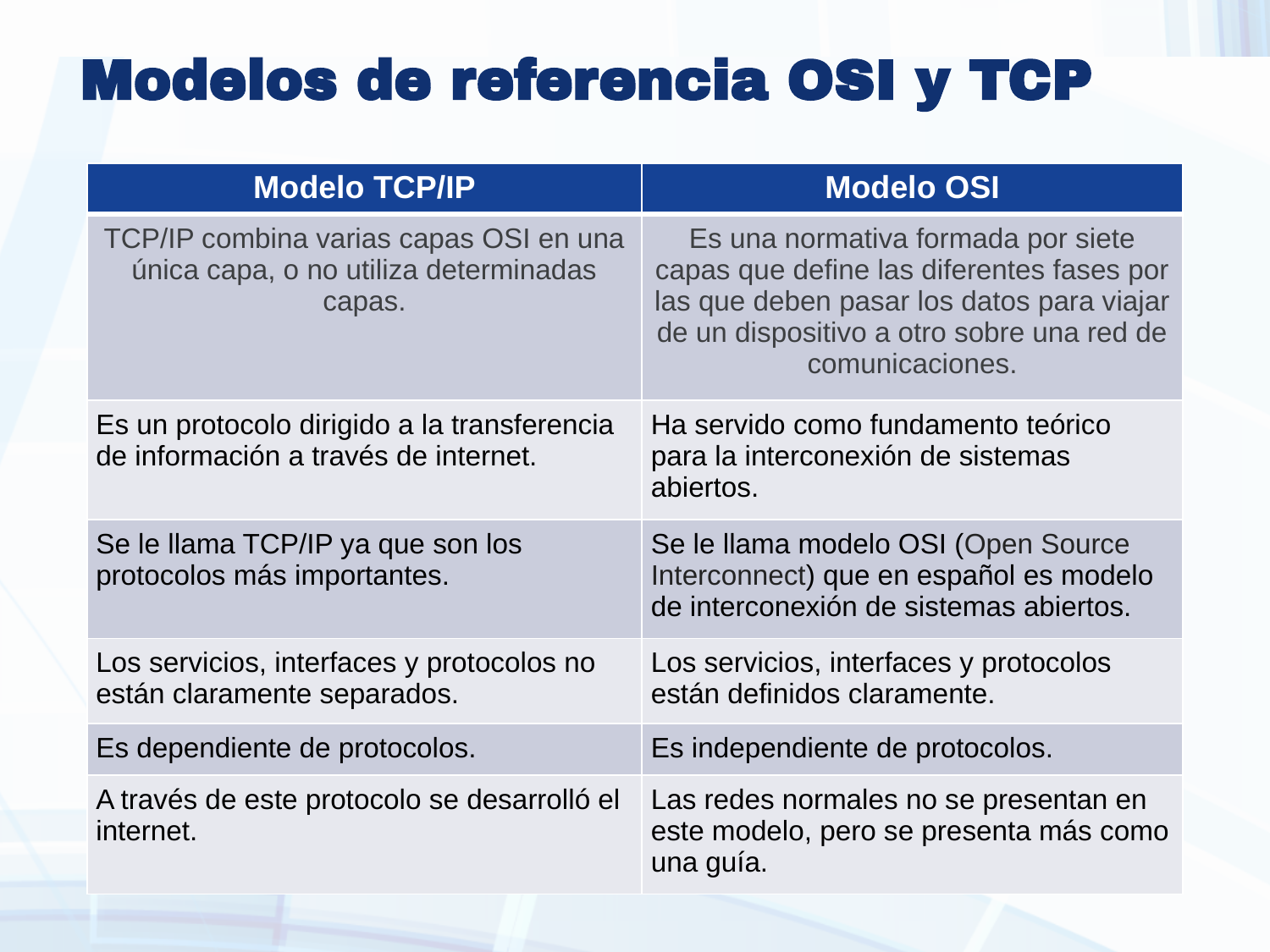

# Modelos de referencia OSI y TCP
| Modelo TCP/IP | Modelo OSI |
| --- | --- |
| TCP/IP combina varias capas OSI en una única capa, o no utiliza determinadas capas. | Es una normativa formada por siete capas que define las diferentes fases por las que deben pasar los datos para viajar de un dispositivo a otro sobre una red de comunicaciones. |
| Es un protocolo dirigido a la transferencia de información a través de internet. | Ha servido como fundamento teórico para la interconexión de sistemas abiertos. |
| Se le llama TCP/IP ya que son los protocolos más importantes. | Se le llama modelo OSI (Open Source Interconnect) que en español es modelo de interconexión de sistemas abiertos. |
| Los servicios, interfaces y protocolos no están claramente separados. | Los servicios, interfaces y protocolos están definidos claramente. |
| Es dependiente de protocolos. | Es independiente de protocolos. |
| A través de este protocolo se desarrolló el internet. | Las redes normales no se presentan en este modelo, pero se presenta más como una guía. |